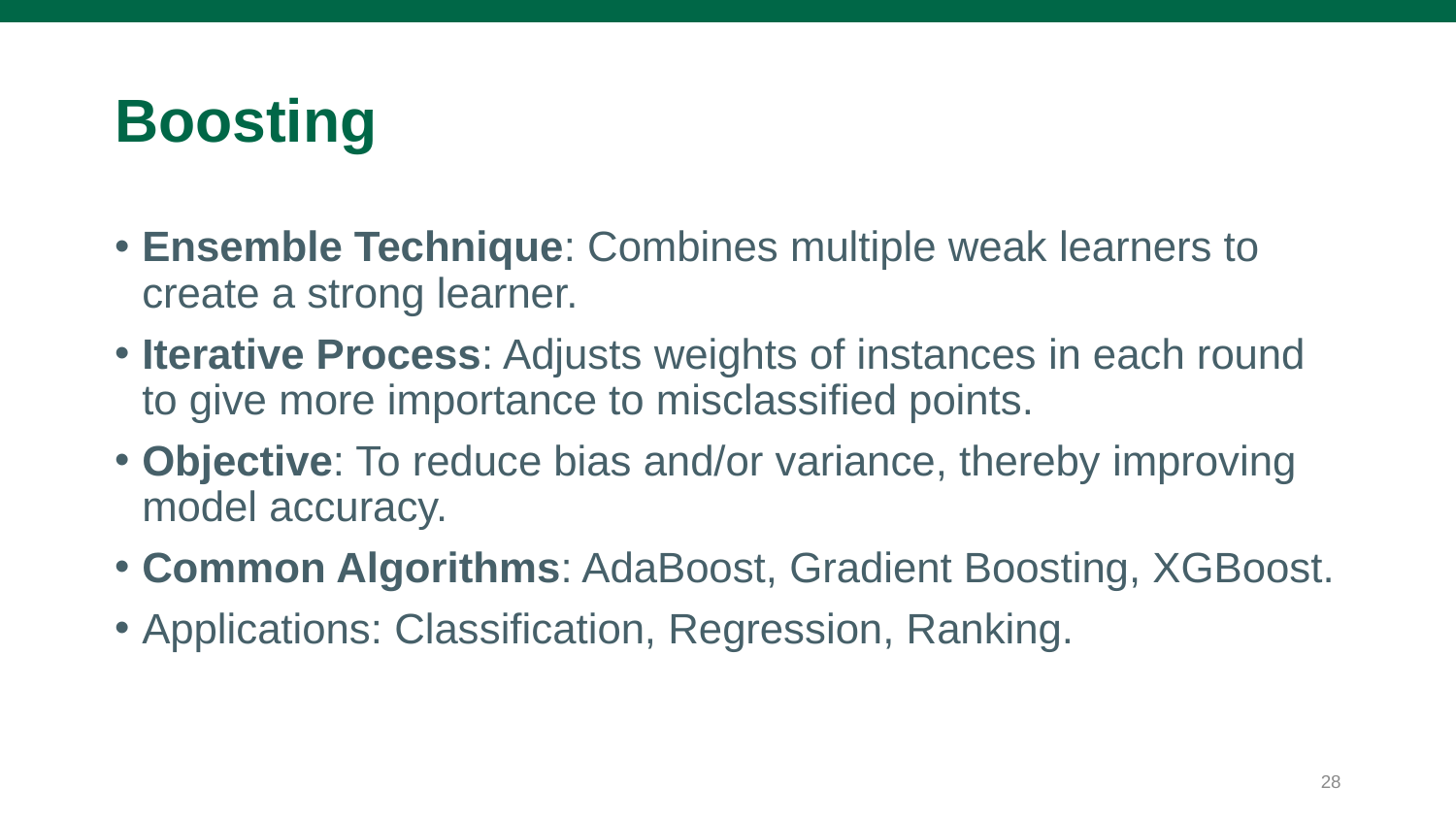

# Boosting
Ensemble Technique: Combines multiple weak learners to create a strong learner.
Iterative Process: Adjusts weights of instances in each round to give more importance to misclassified points.
Objective: To reduce bias and/or variance, thereby improving model accuracy.
Common Algorithms: AdaBoost, Gradient Boosting, XGBoost.
Applications: Classification, Regression, Ranking.
28